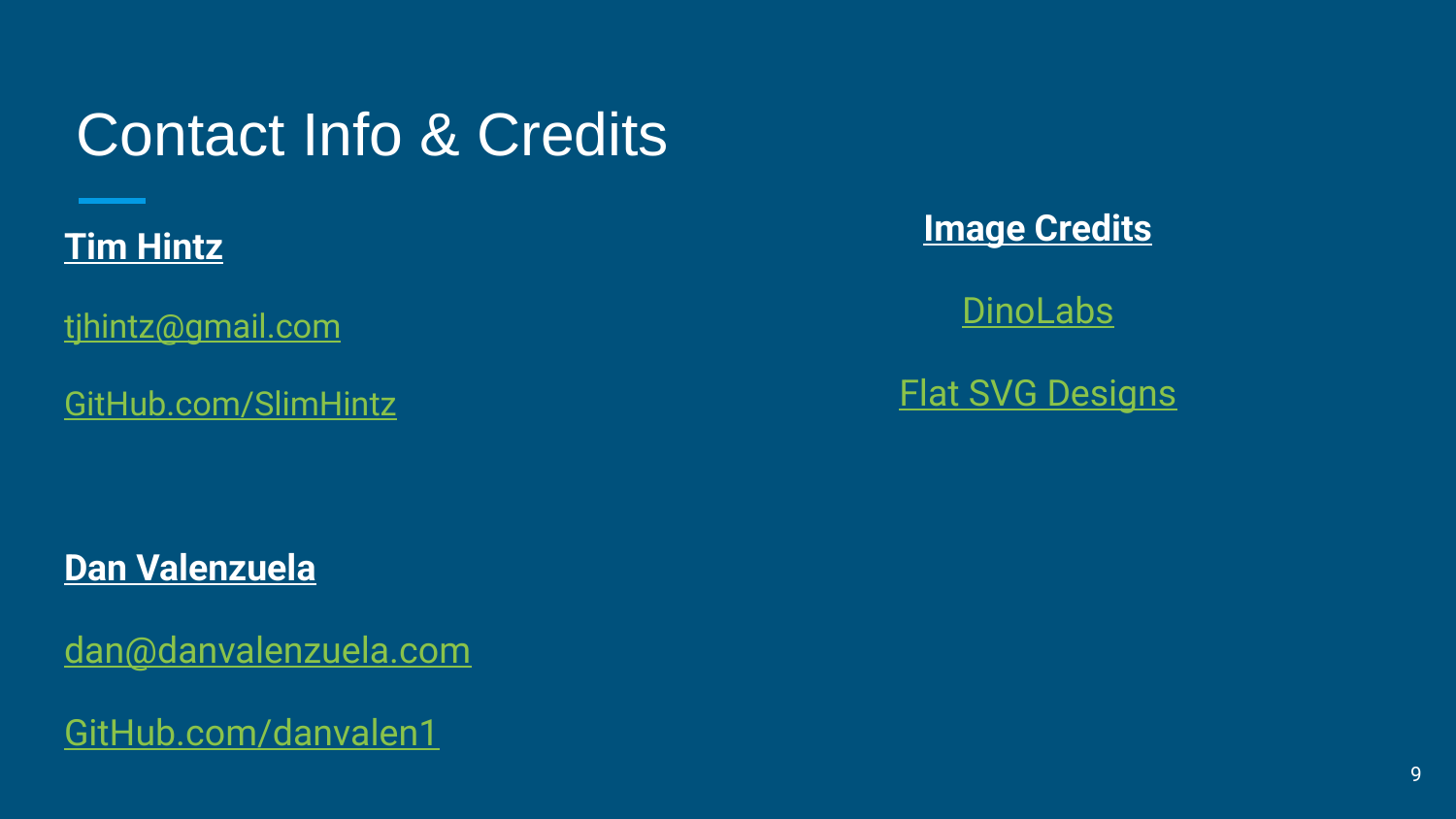

# Contact Info & Credits
Image Credits
DinoLabs
Flat SVG Designs

Tim Hintz
tjhintz@gmail.com
GitHub.com/SlimHintz

Dan Valenzuela
dan@danvalenzuela.com
GitHub.com/danvalen1

9